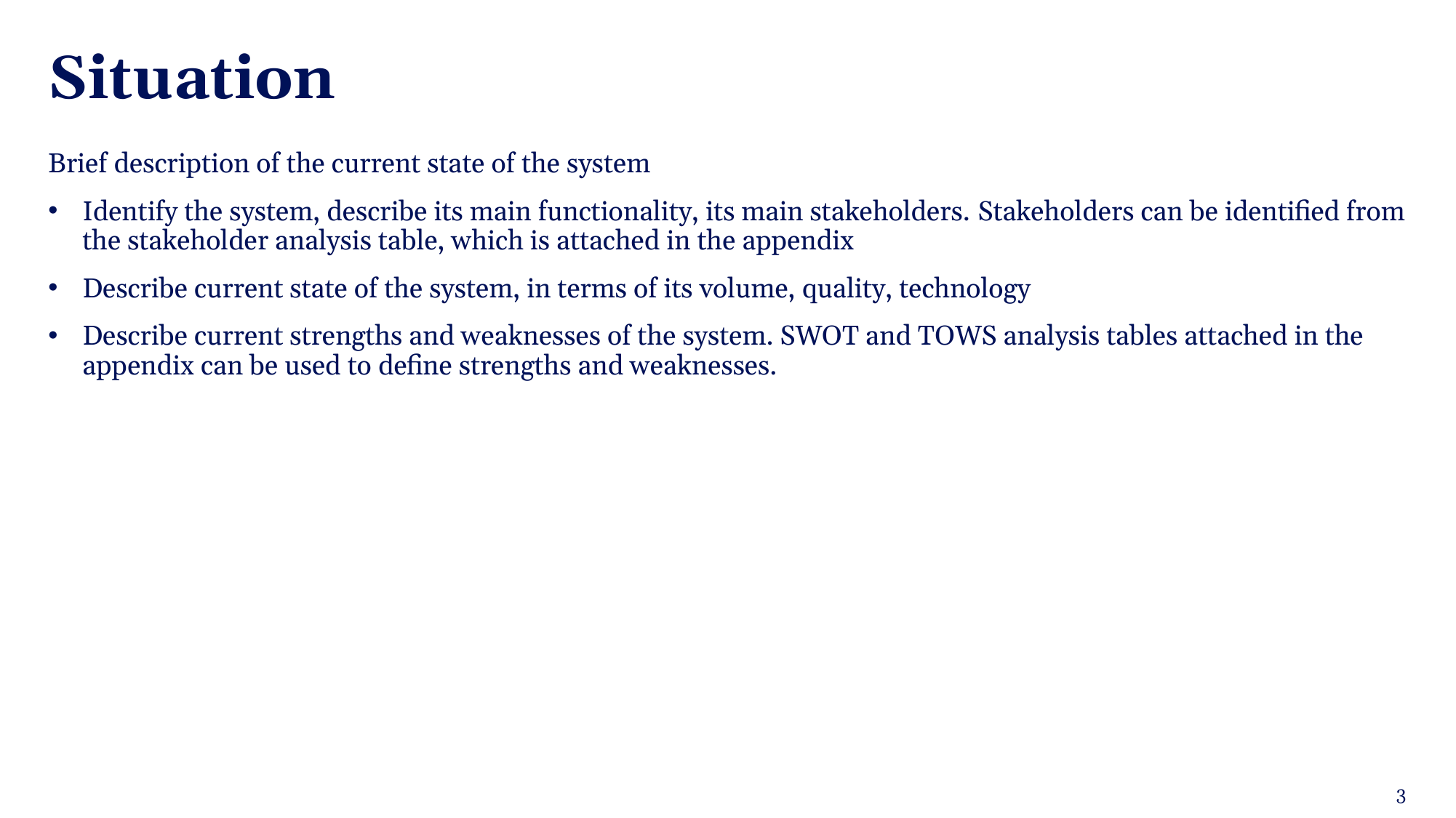

# Situation
Brief description of the current state of the system
Identify the system, describe its main functionality, its main stakeholders. Stakeholders can be identified from the stakeholder analysis table, which is attached in the appendix
Describe current state of the system, in terms of its volume, quality, technology
Describe current strengths and weaknesses of the system. SWOT and TOWS analysis tables attached in the appendix can be used to define strengths and weaknesses.
3